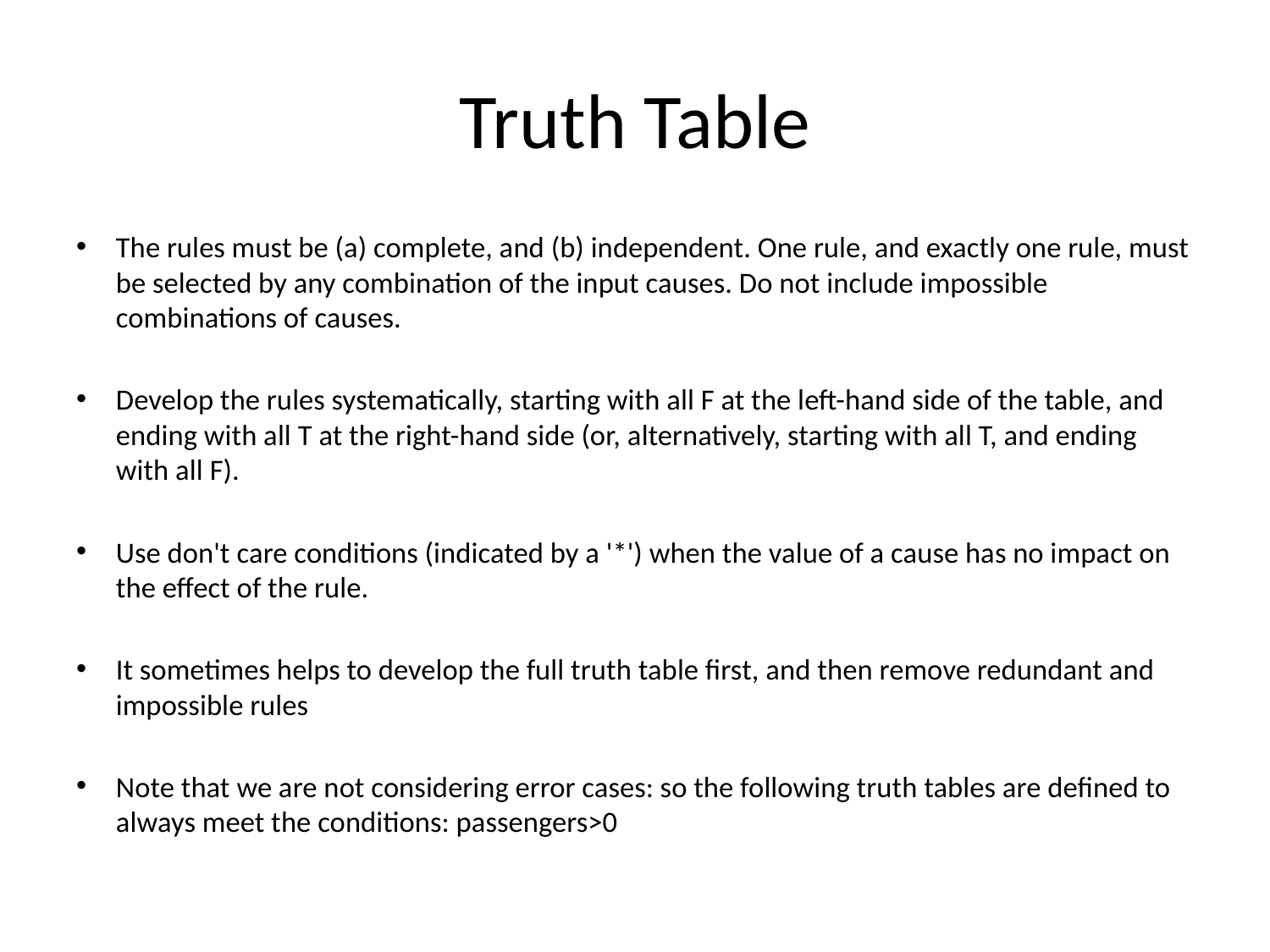

# Truth Table
The rules must be (a) complete, and (b) independent. One rule, and exactly one rule, must be selected by any combination of the input causes. Do not include impossible combinations of causes.

Develop the rules systematically, starting with all F at the left-hand side of the table, and ending with all T at the right-hand side (or, alternatively, starting with all T, and ending with all F).

Use don't care conditions (indicated by a '*') when the value of a cause has no impact on the effect of the rule.

It sometimes helps to develop the full truth table first, and then remove redundant and impossible rules

Note that we are not considering error cases: so the following truth tables are defined to always meet the conditions: passengers>0